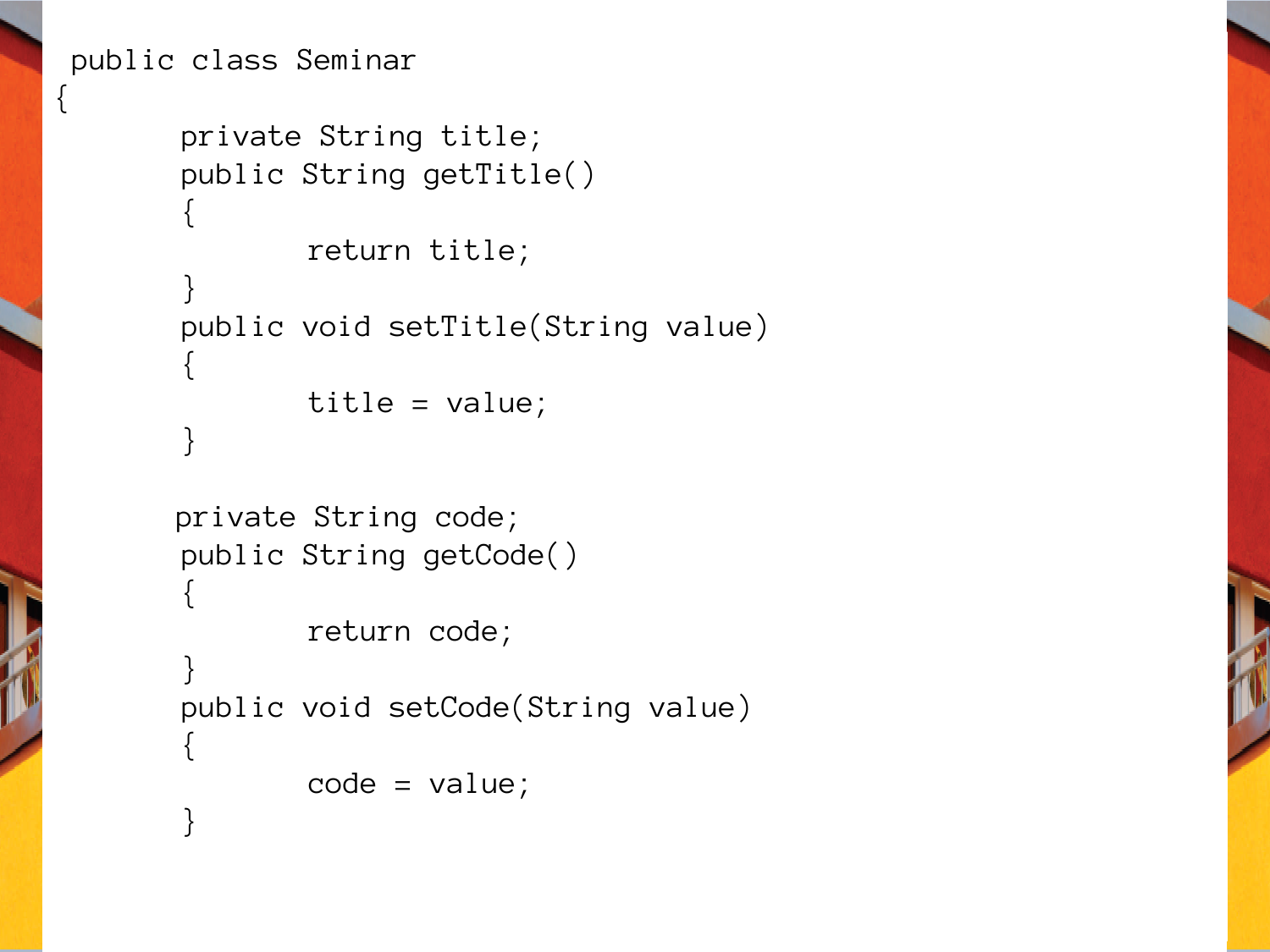

public class Seminar
{
	private String title;
	public String getTitle()
	{
		return title;
	}
	public void setTitle(String value)
	{
		title = value;
	}

       private String code;
	public String getCode()
	{
		return code;
	}
	public void setCode(String value)
	{
		code = value;
	}
C# Programming: From Problem Analysis to Program Design

10